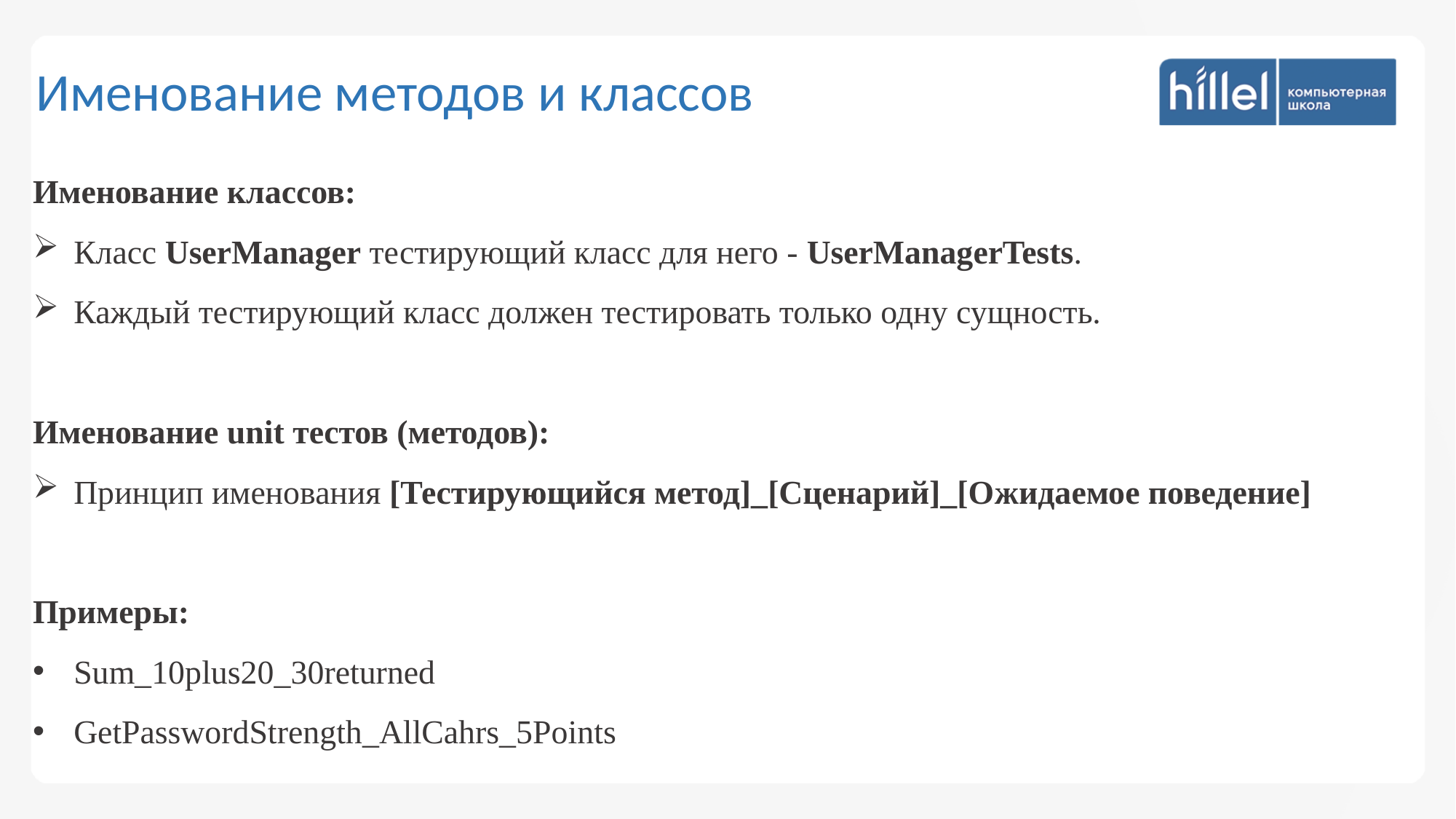

Именование методов и классов
Именование классов:
Класс UserManager тестирующий класс для него - UserManagerTests.
Каждый тестирующий класс должен тестировать только одну сущность.

Именование unit тестов (методов):
Принцип именования [Тестирующийся метод]_[Сценарий]_[Ожидаемое поведение]

Примеры:
Sum_10plus20_30returned
GetPasswordStrength_AllCahrs_5Points